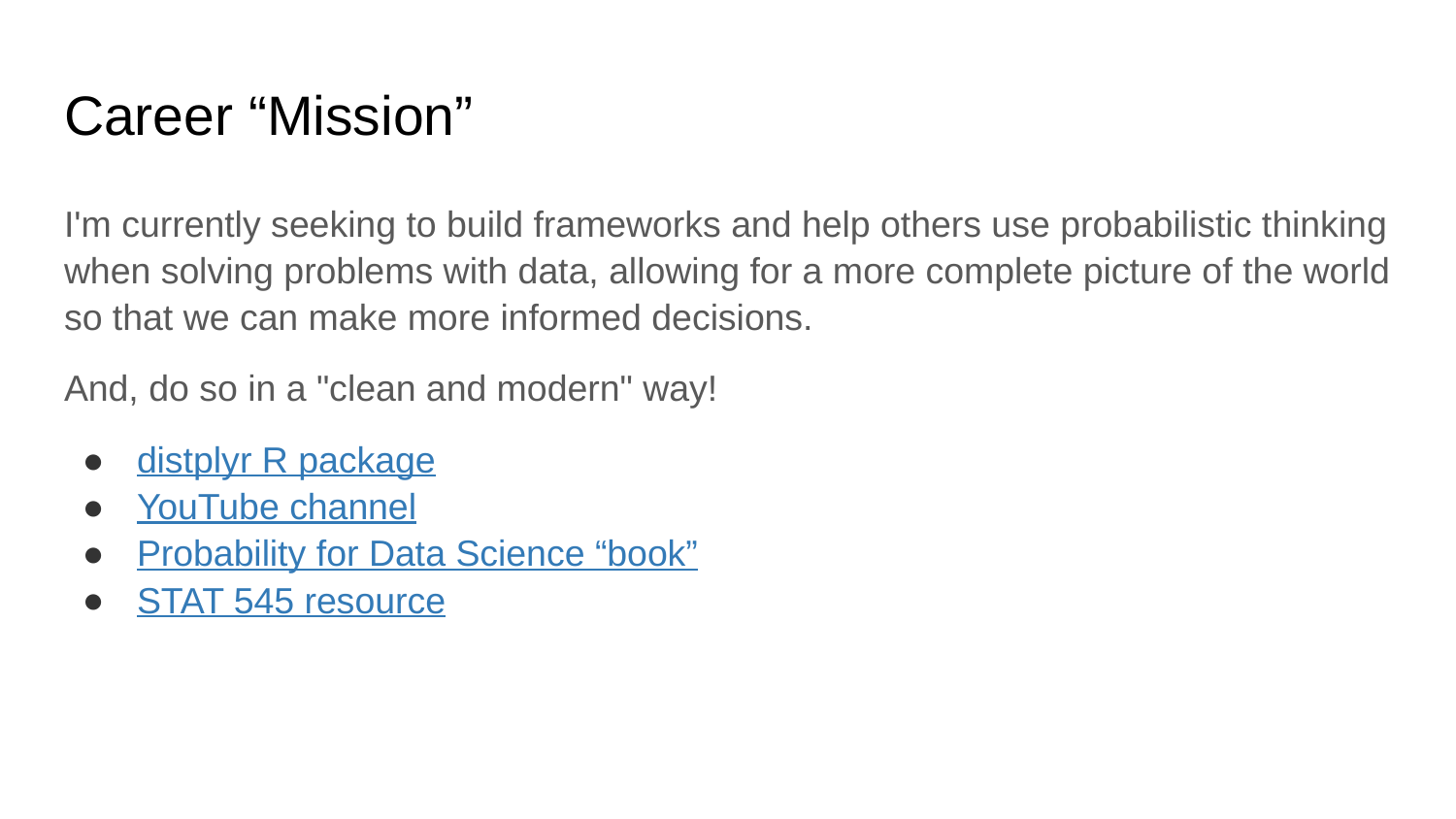

# Career “Mission”
I'm currently seeking to build frameworks and help others use probabilistic thinking when solving problems with data, allowing for a more complete picture of the world so that we can make more informed decisions.
And, do so in a "clean and modern" way!
distplyr R package
YouTube channel
Probability for Data Science “book”
STAT 545 resource